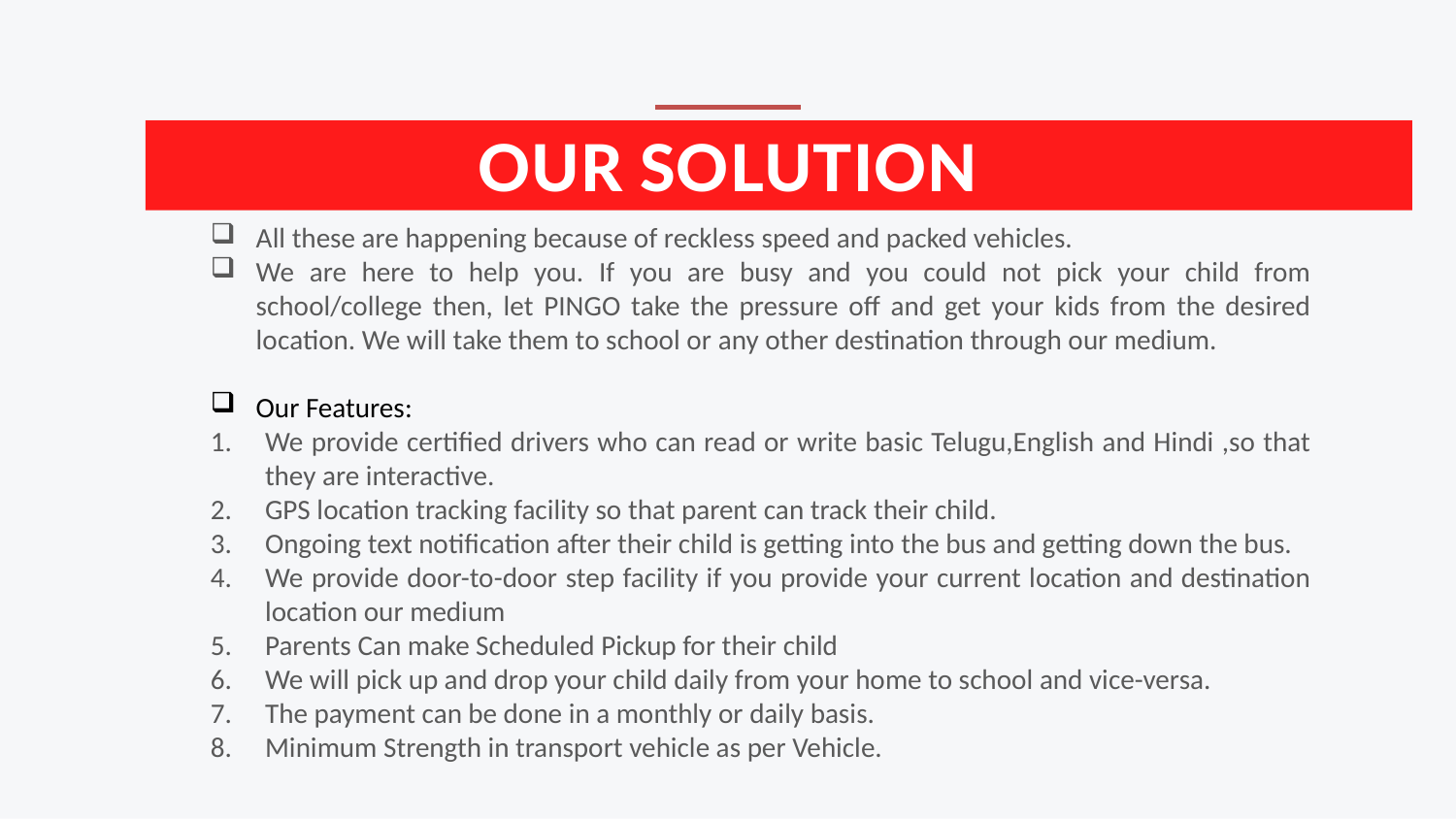

Our solution
All these are happening because of reckless speed and packed vehicles.
We are here to help you. If you are busy and you could not pick your child from school/college then, let PINGO take the pressure off and get your kids from the desired location. We will take them to school or any other destination through our medium.

Our Features:
We provide certified drivers who can read or write basic Telugu,English and Hindi ,so that they are interactive.
GPS location tracking facility so that parent can track their child.
Ongoing text notification after their child is getting into the bus and getting down the bus.
We provide door-to-door step facility if you provide your current location and destination location our medium
Parents Can make Scheduled Pickup for their child
We will pick up and drop your child daily from your home to school and vice-versa.
The payment can be done in a monthly or daily basis.
Minimum Strength in transport vehicle as per Vehicle.

.